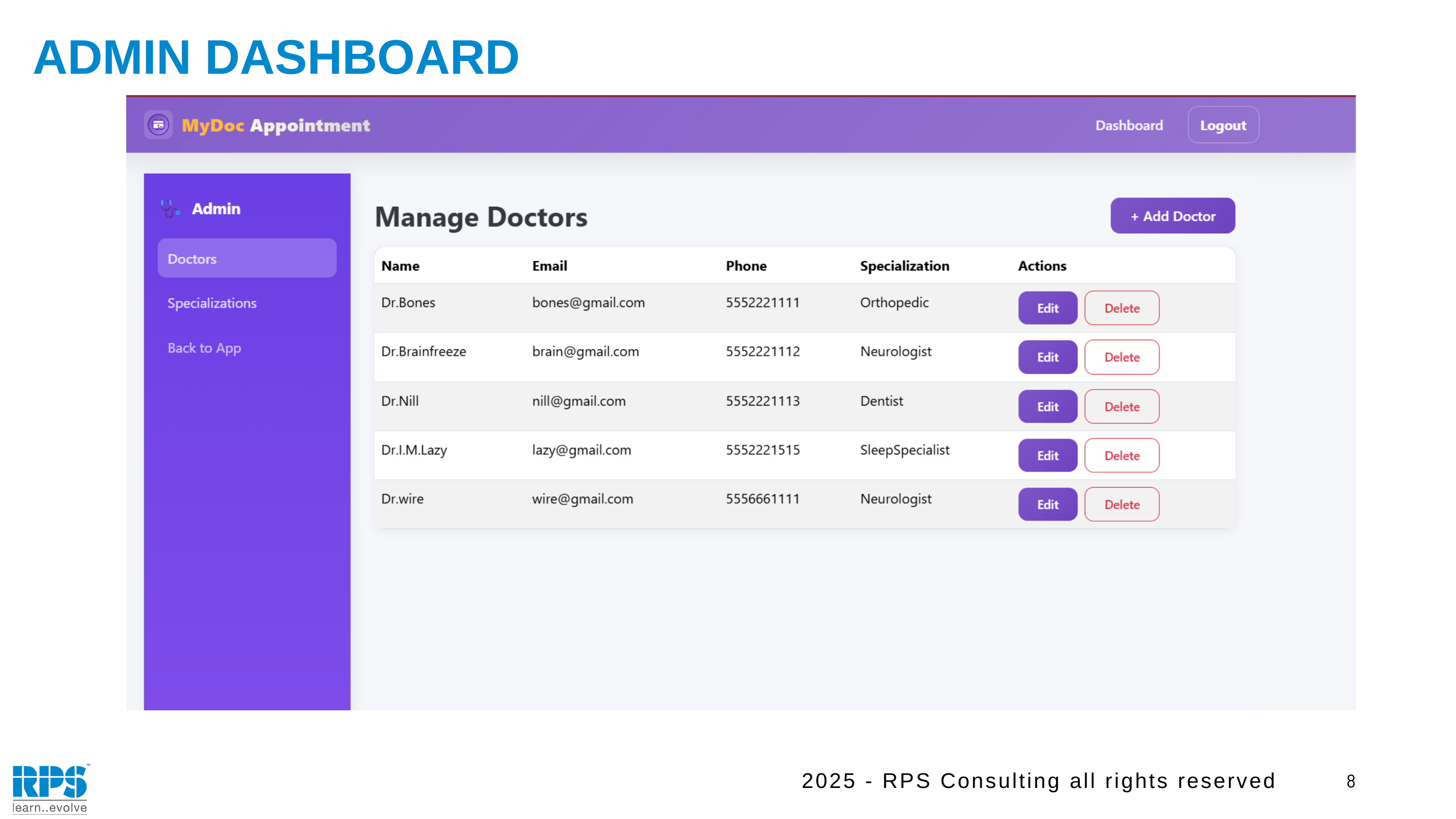

ADMIN DASHBOARD

8
2025 - RPS Consulting all rights reserved